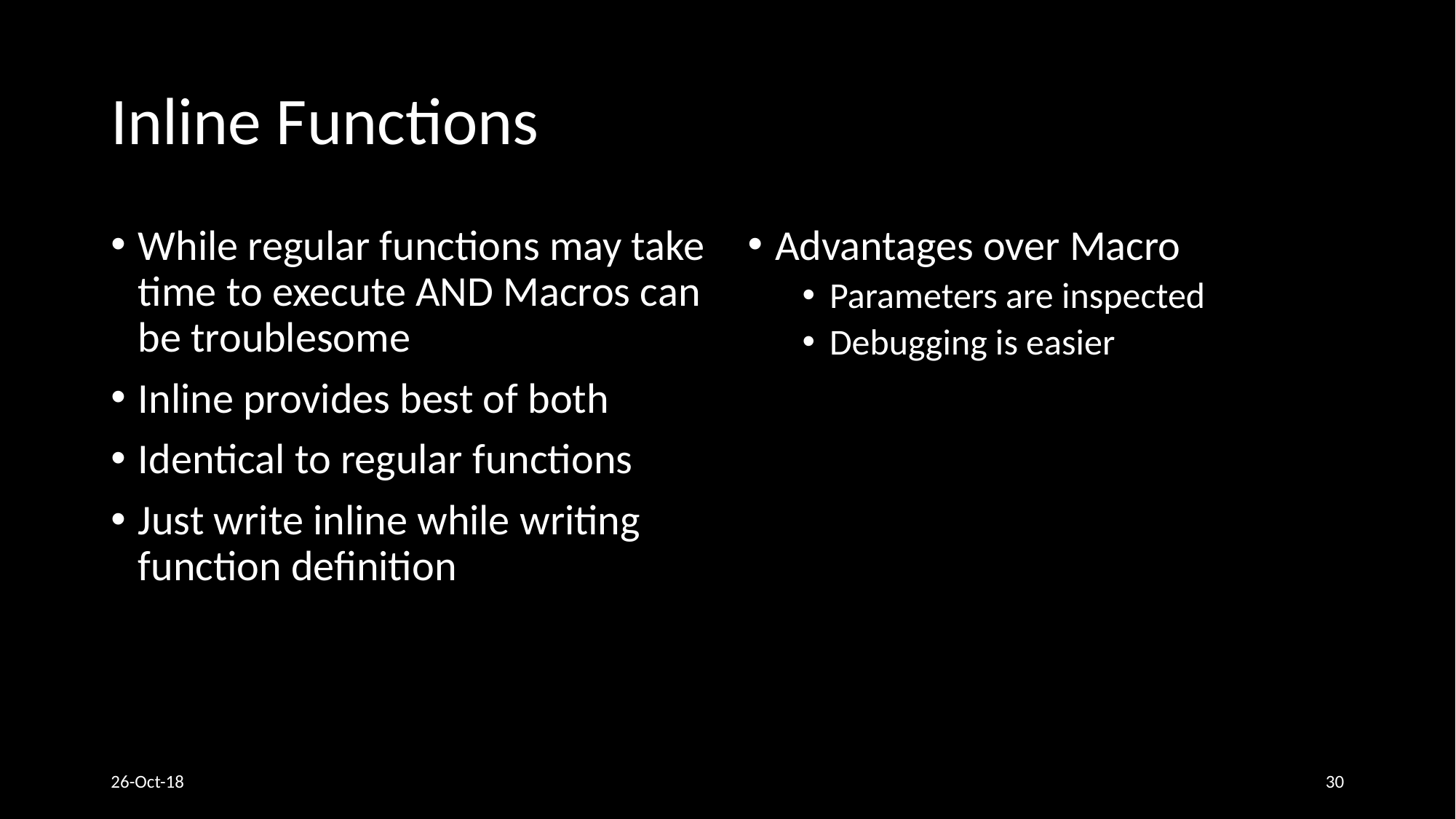

# Inline Functions
While regular functions may take time to execute AND Macros can be troublesome
Inline provides best of both
Identical to regular functions
Just write inline while writing function definition

Advantages over Macro
Parameters are inspected
Debugging is easier

26-Oct-18
30